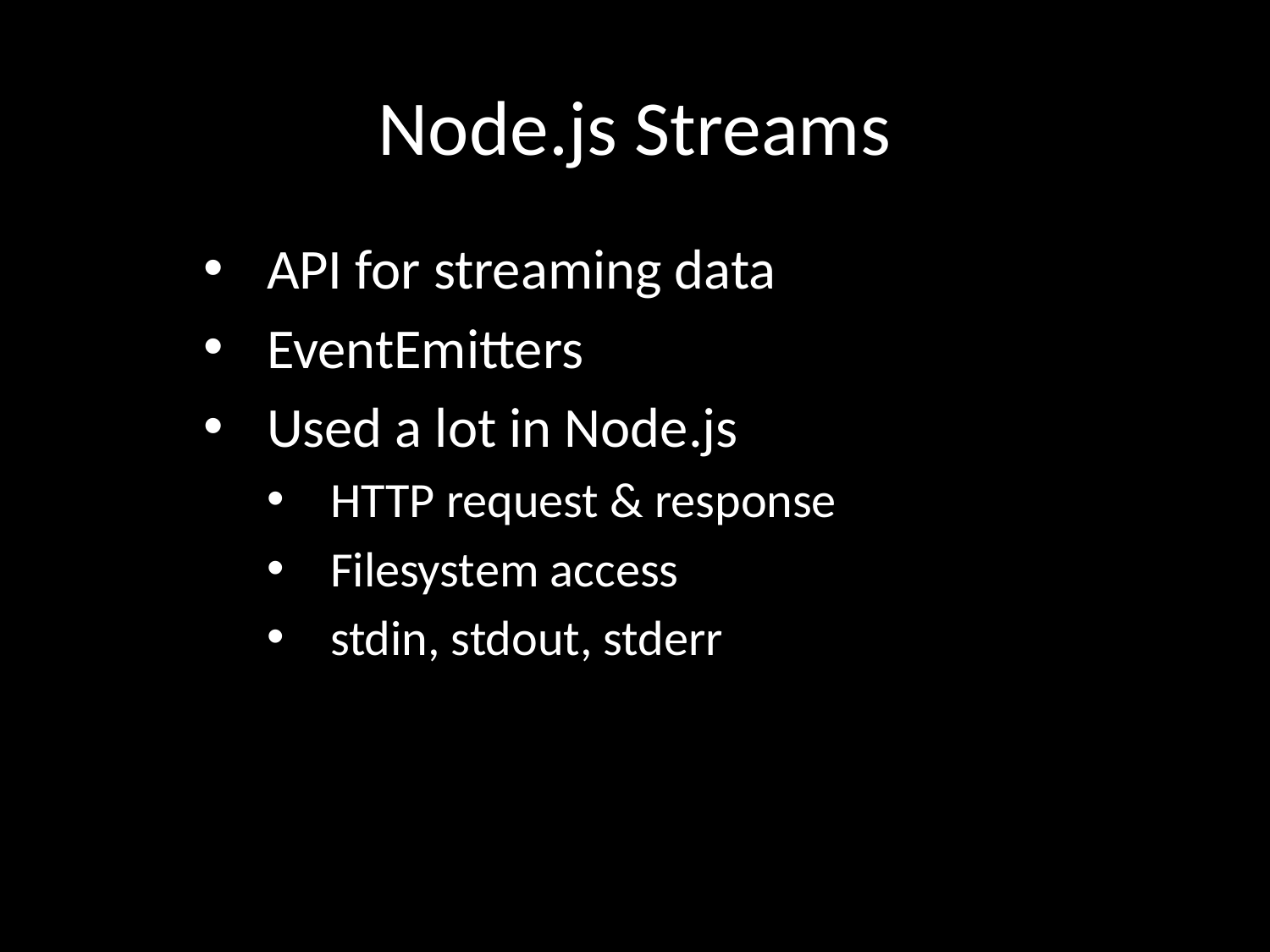

# Node.js Streams
API for streaming data
EventEmitters
Used a lot in Node.js
HTTP request & response
Filesystem access
stdin, stdout, stderr